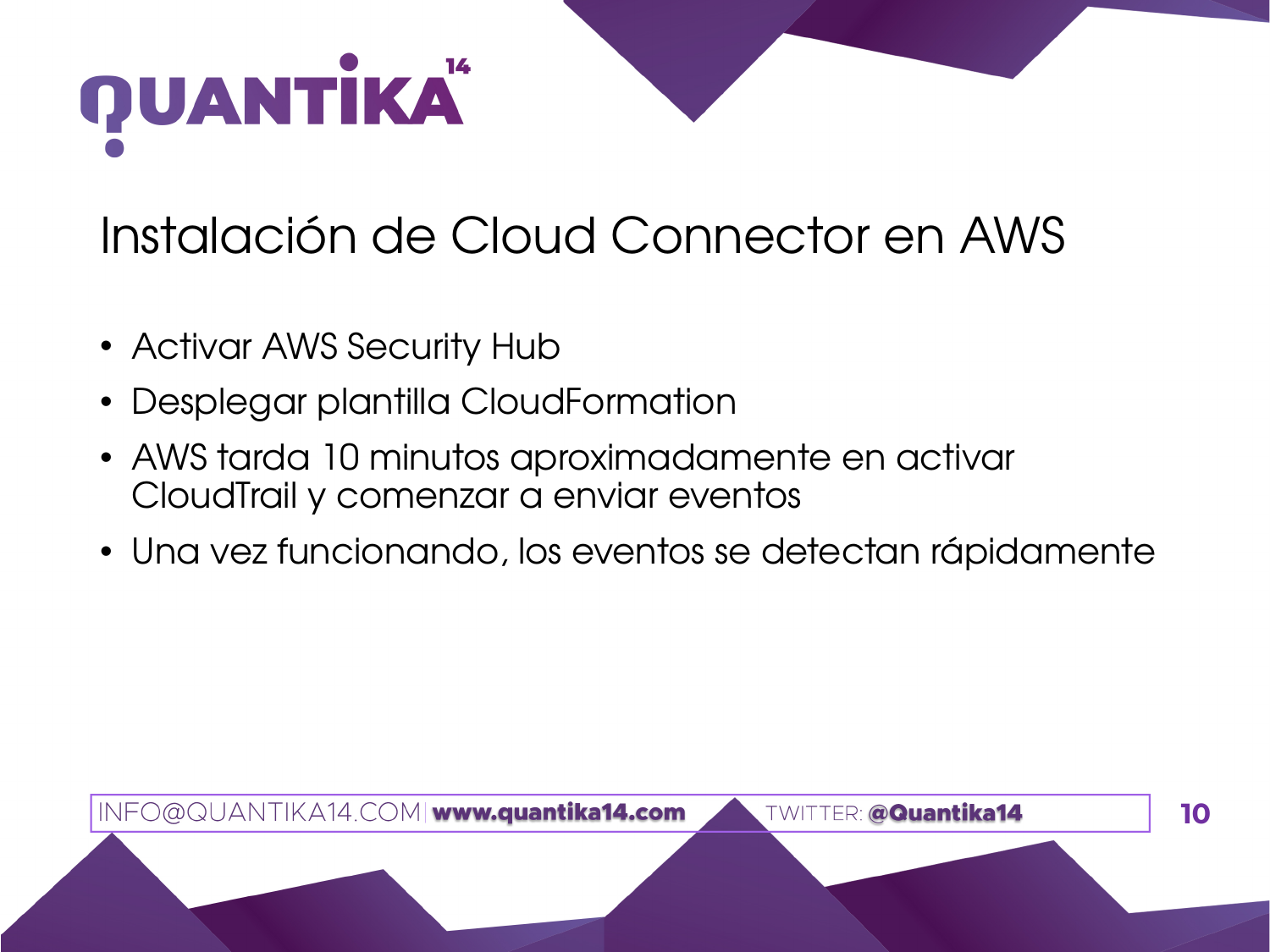

# Instalación de Cloud Connector en AWS
Activar AWS Security Hub
Desplegar plantilla CloudFormation
AWS tarda 10 minutos aproximadamente en activar CloudTrail y comenzar a enviar eventos
Una vez funcionando, los eventos se detectan rápidamente